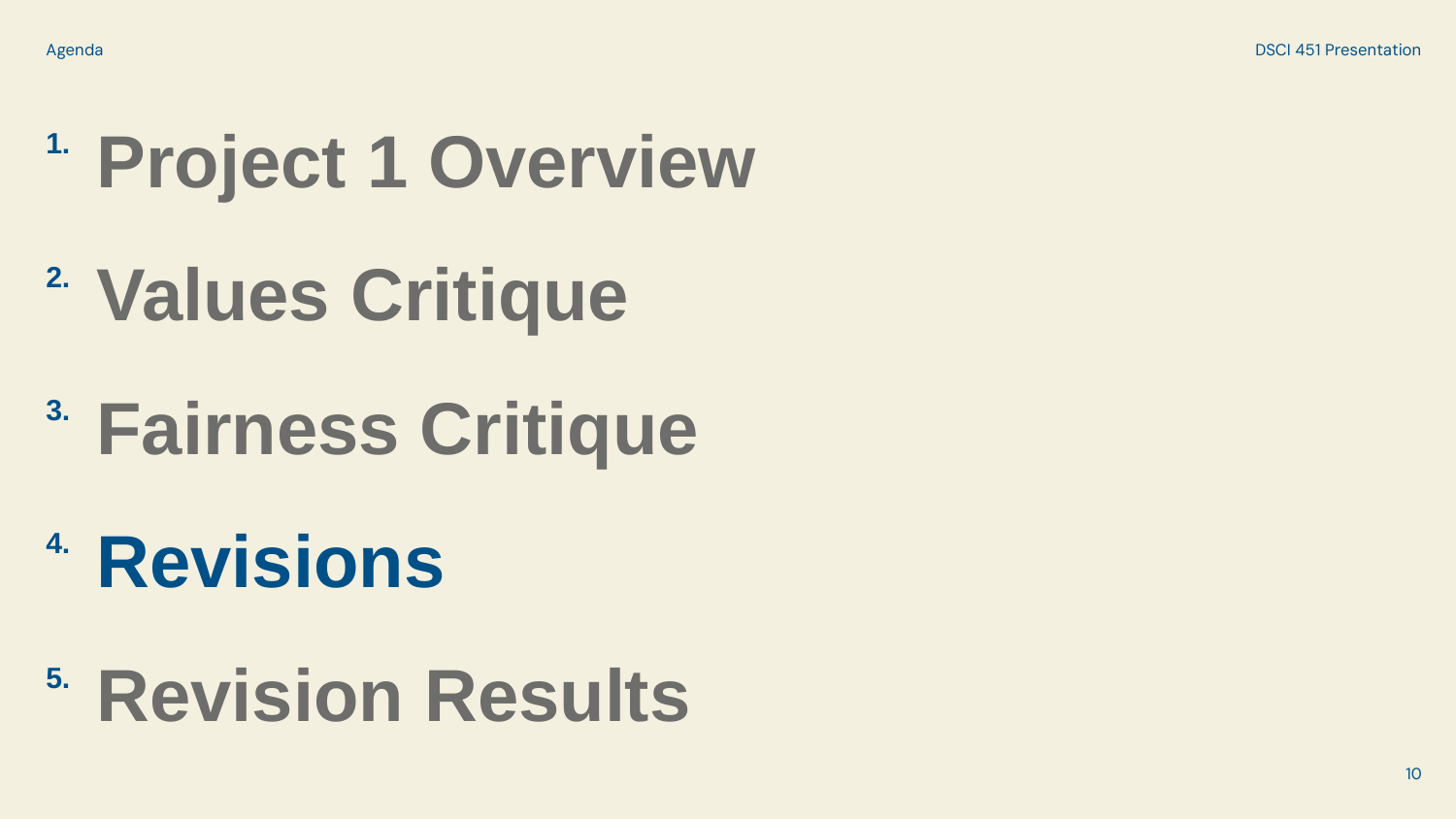

Agenda
DSCI 451 Presentation
1.
Project 1 Overview
2.
Values Critique
3.
Fairness Critique
4.
Revisions
5.
Revision Results
10